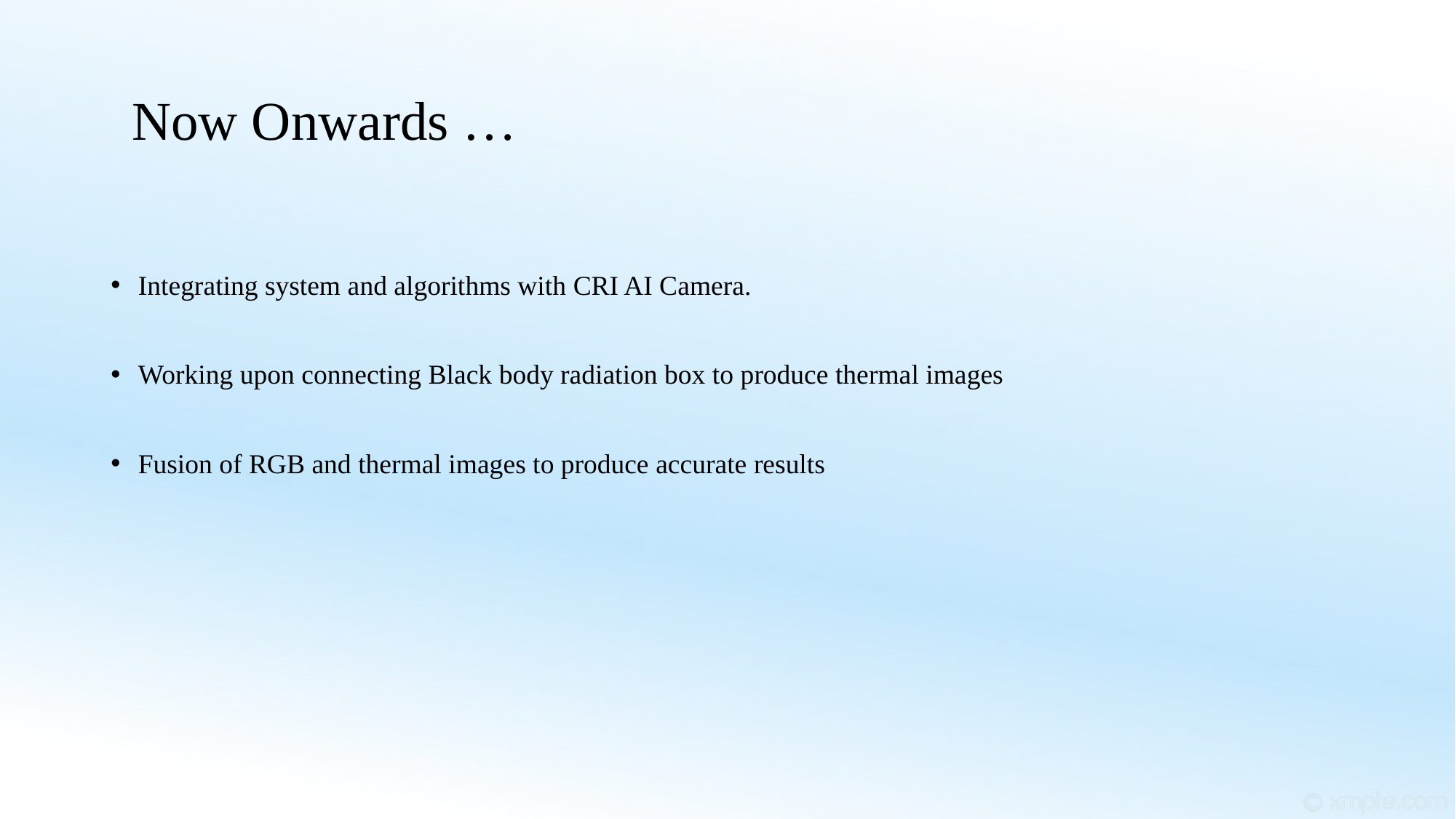

# Now Onwards …

Integrating system and algorithms with CRI AI Camera.

Working upon connecting Black body radiation box to produce thermal images

Fusion of RGB and thermal images to produce accurate results